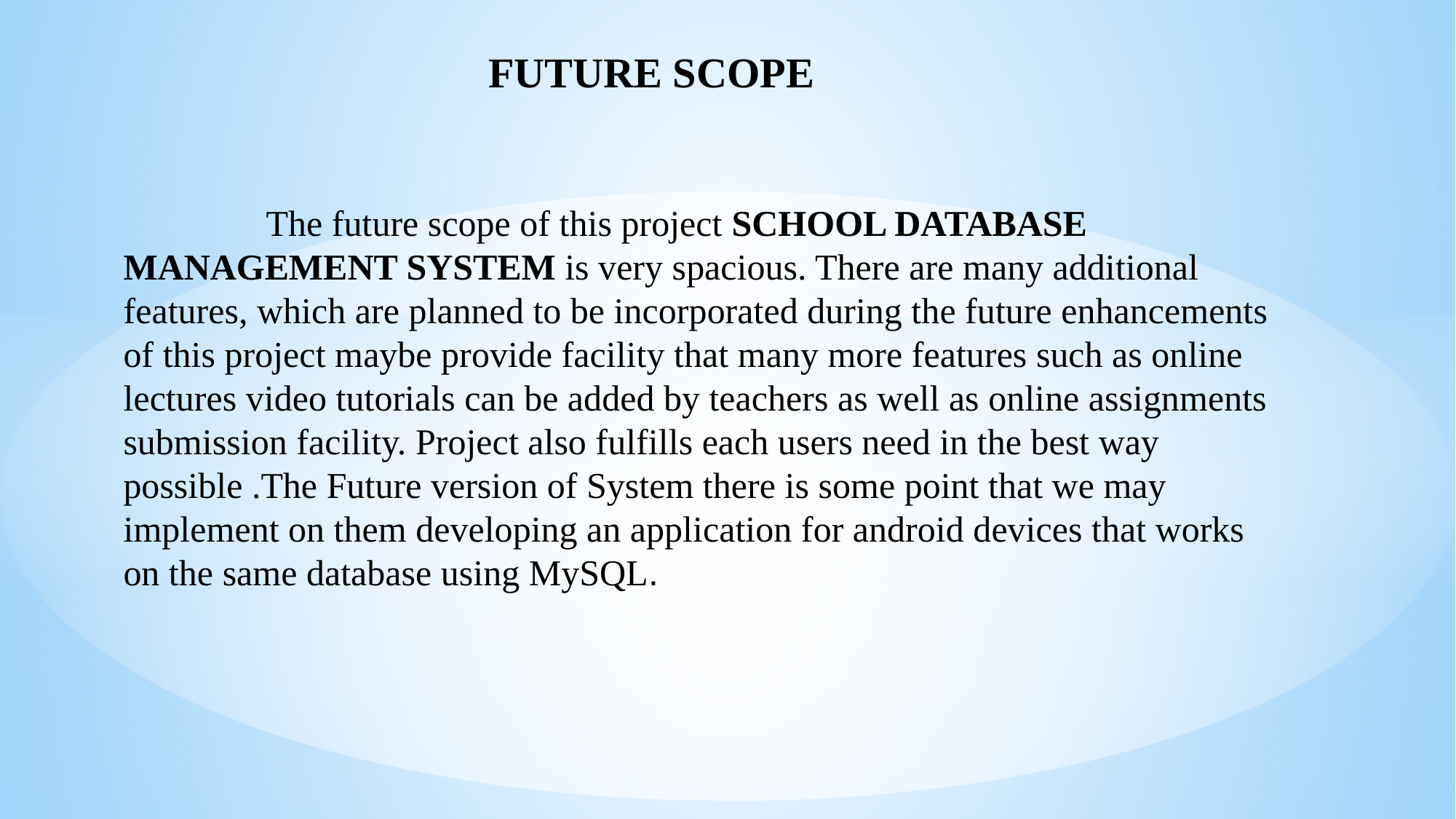

FUTURE SCOPE
              The future scope of this project SCHOOL DATABASE MANAGEMENT SYSTEM is very spacious. There are many additional features, which are planned to be incorporated during the future enhancements of this project maybe provide facility that many more features such as online lectures video tutorials can be added by teachers as well as online assignments submission facility. Project also fulfills each users need in the best way possible .The Future version of System there is some point that we may implement on them developing an application for android devices that works on the same database using MySQL.